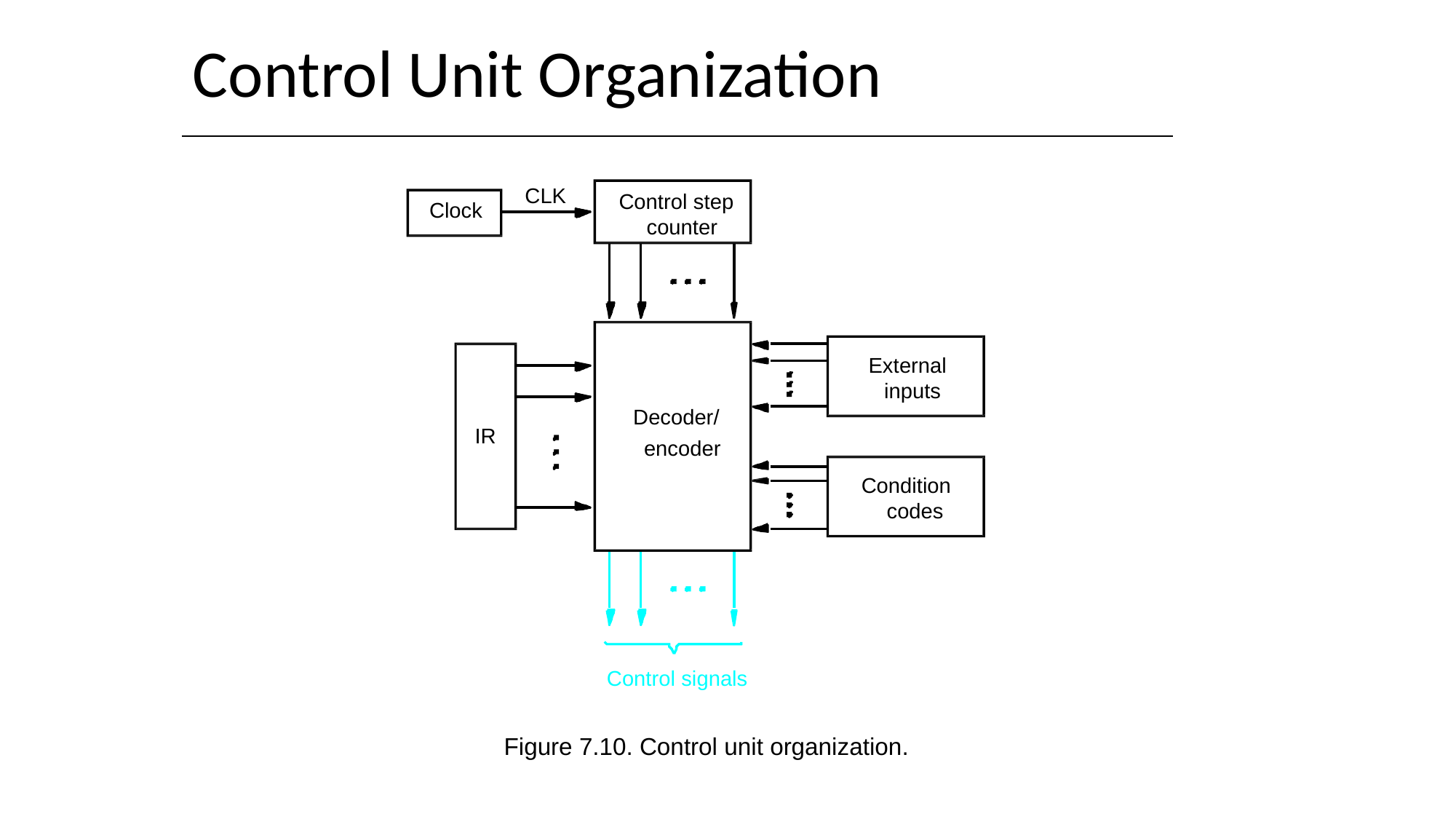

# Control Unit Organization

CLK
Control step  counter

Clock

External  inputs

Decoder/  encoder

IR

Condition  codes

Control signals
Figure 7.10. Control unit organization.